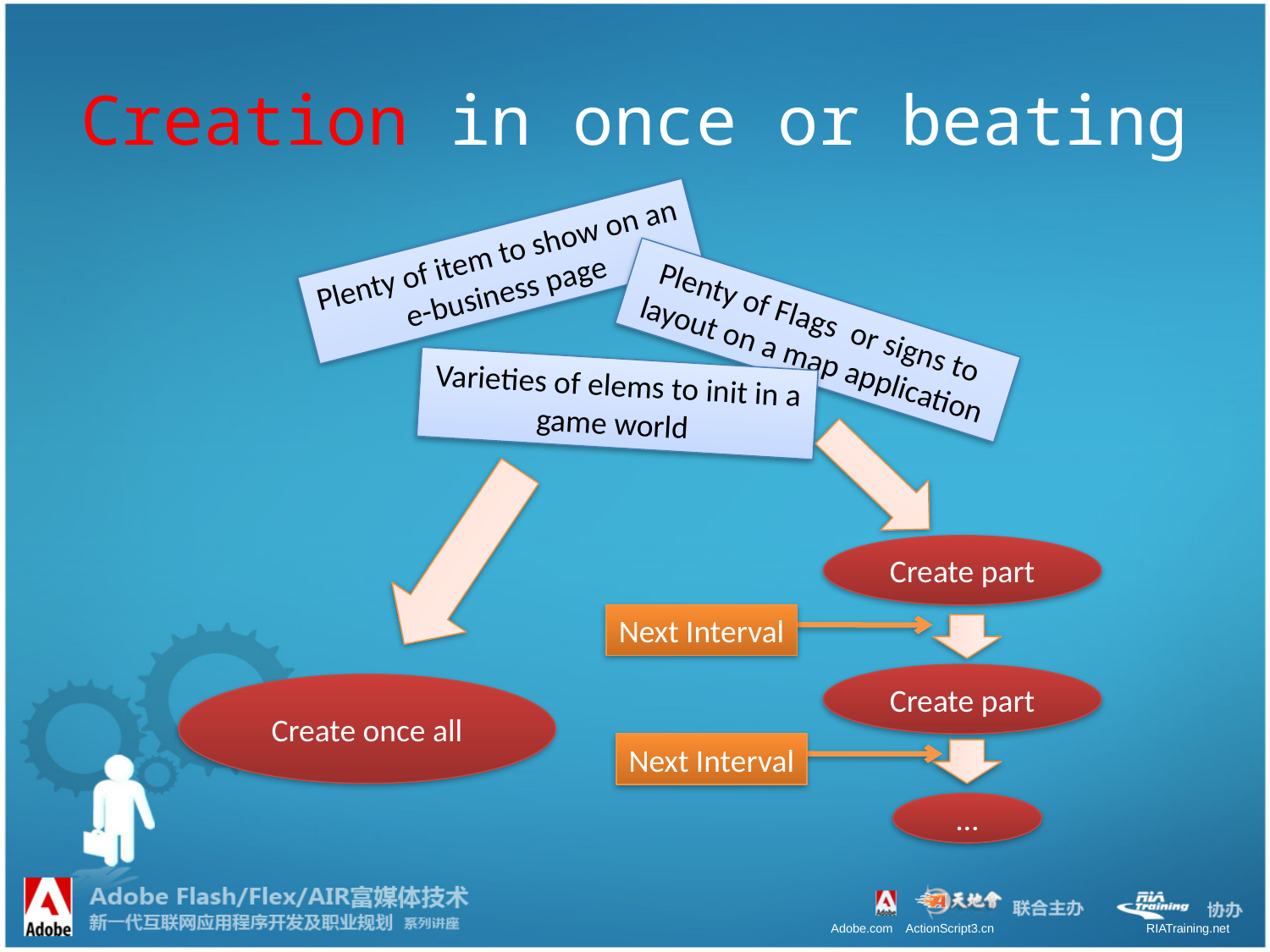

# Creation in once or beating

Plenty of item to show on an e-business page
Plenty of Flags  or signs to  layout on a map application
Varieties of elems to init in a game world

Create part

Next Interval
Create part
Create once all

Next Interval
…